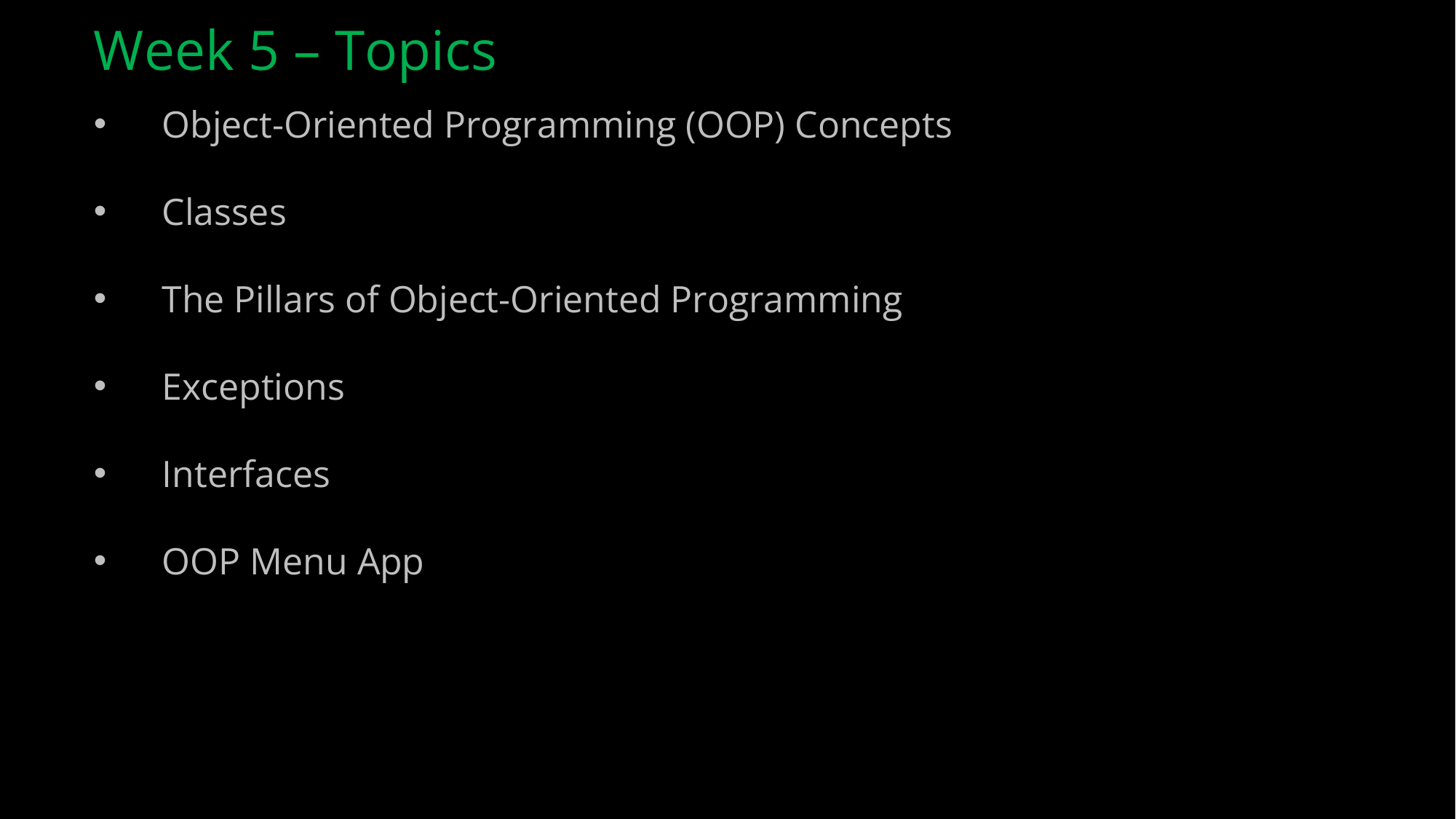

Week 5 – Topics

Object-Oriented Programming (OOP) Concepts

Classes

The Pillars of Object-Oriented Programming

Exceptions

Interfaces

OOP Menu App